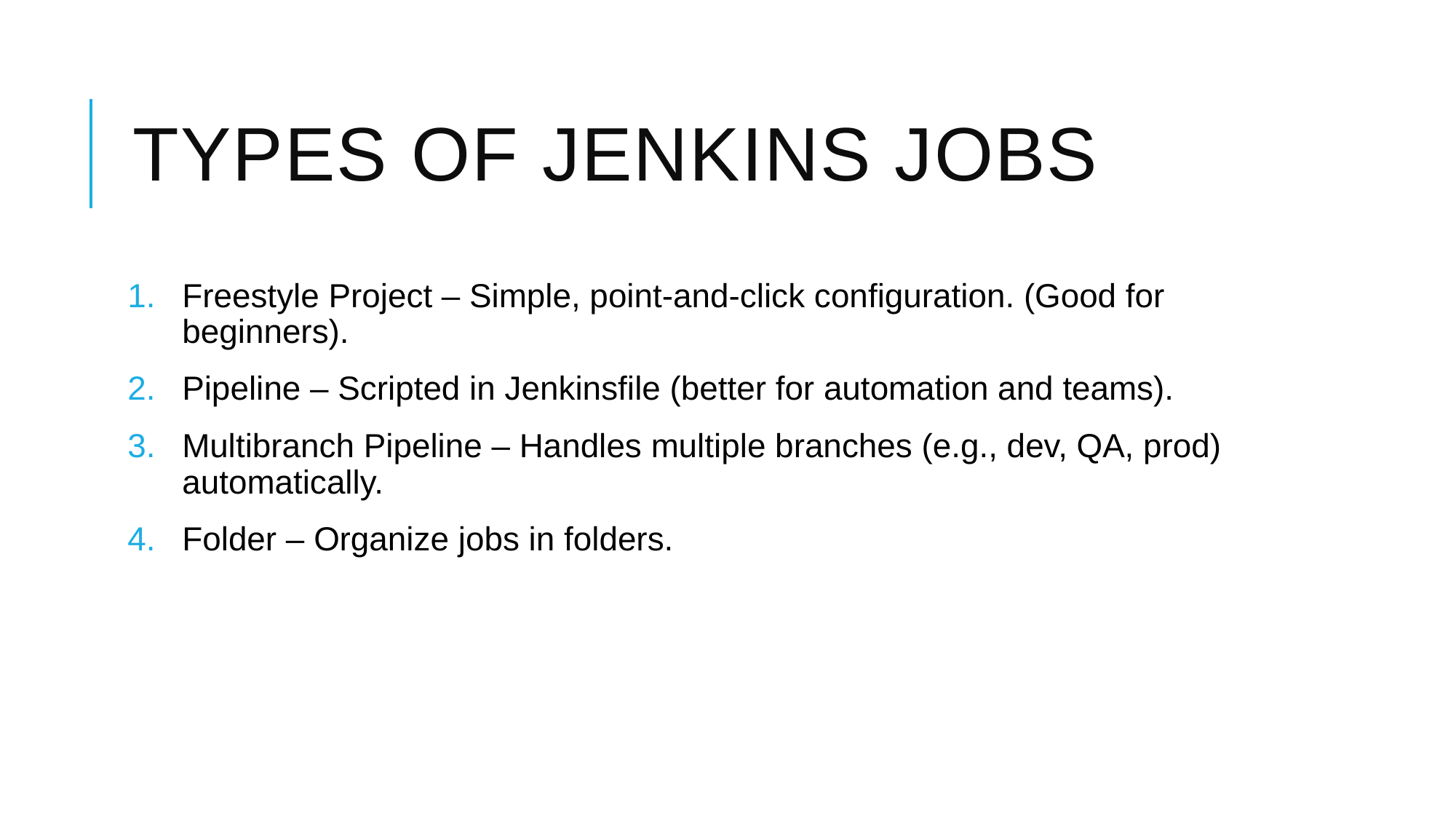

# Types of Jenkins Jobs
Freestyle Project – Simple, point-and-click configuration. (Good for beginners).
Pipeline – Scripted in Jenkinsfile (better for automation and teams).
Multibranch Pipeline – Handles multiple branches (e.g., dev, QA, prod) automatically.
Folder – Organize jobs in folders.